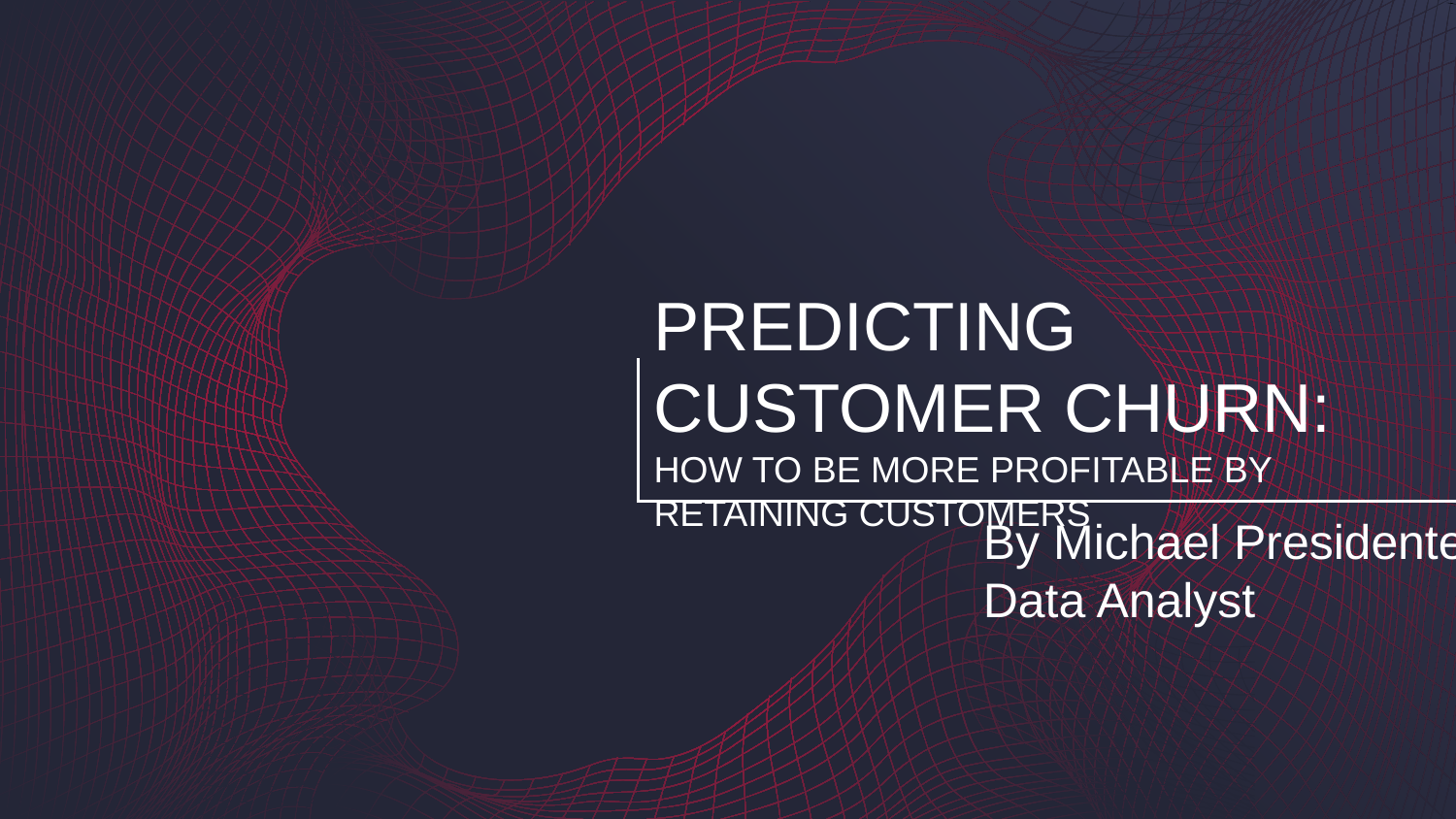

# PREDICTING CUSTOMER CHURN: HOW TO BE MORE PROFITABLE BY RETAINING CUSTOMERS
By Michael Presidente
Data Analyst